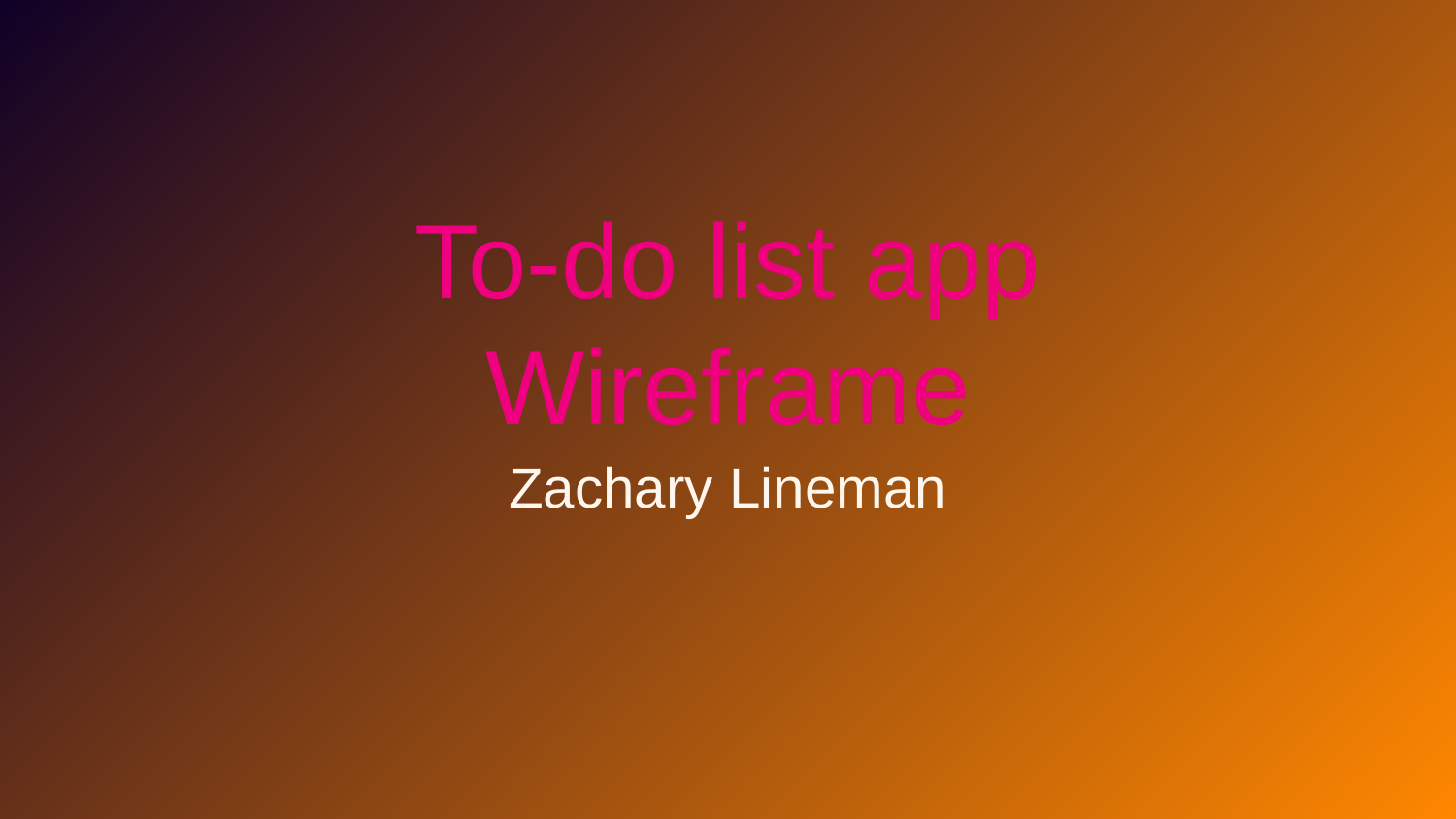

# To-do list app
Wireframe
Zachary Lineman